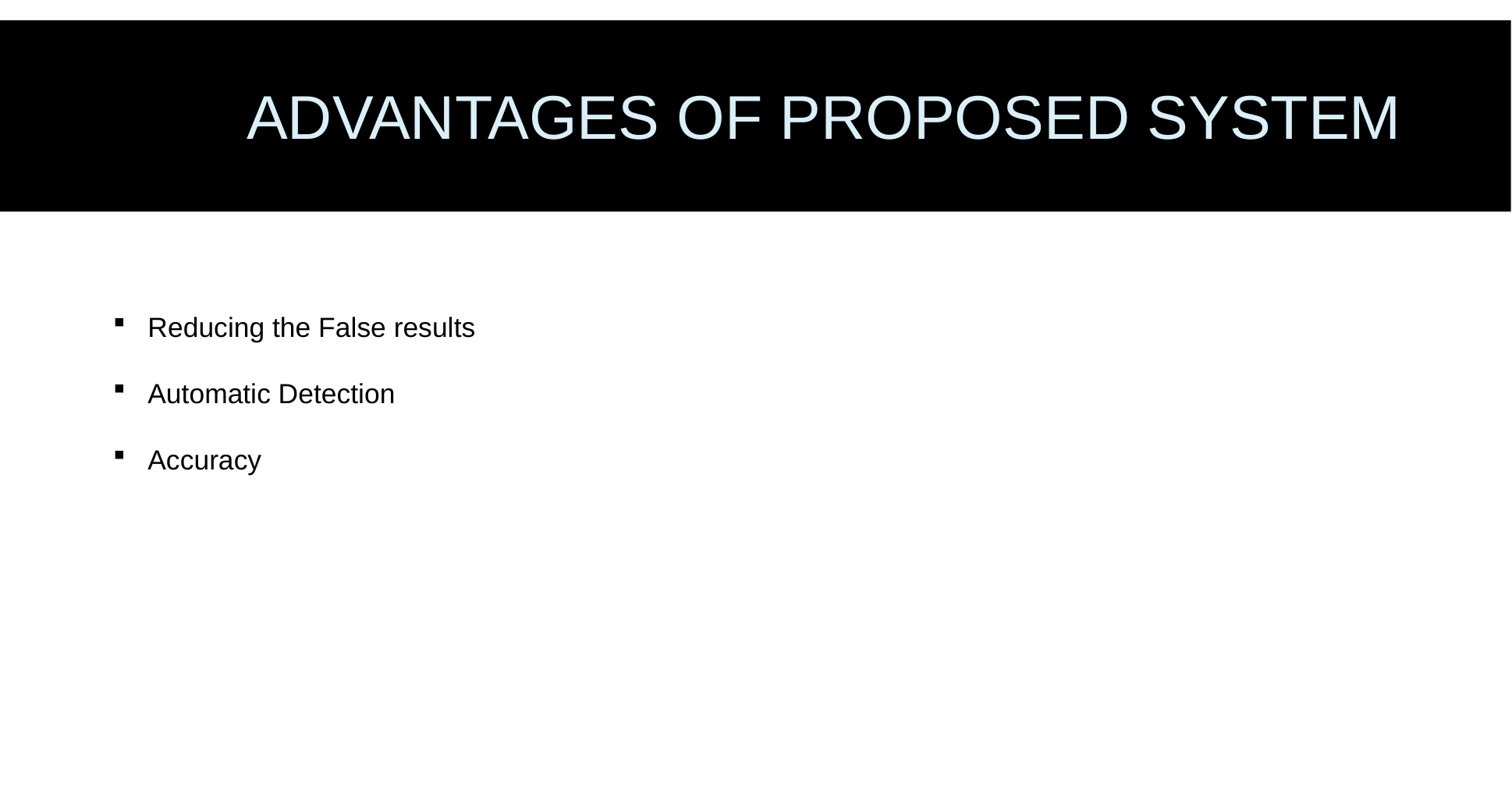

# ADVANTAGES OF PROPOSED SYSTEM
Reducing the False results
Automatic Detection
Accuracy